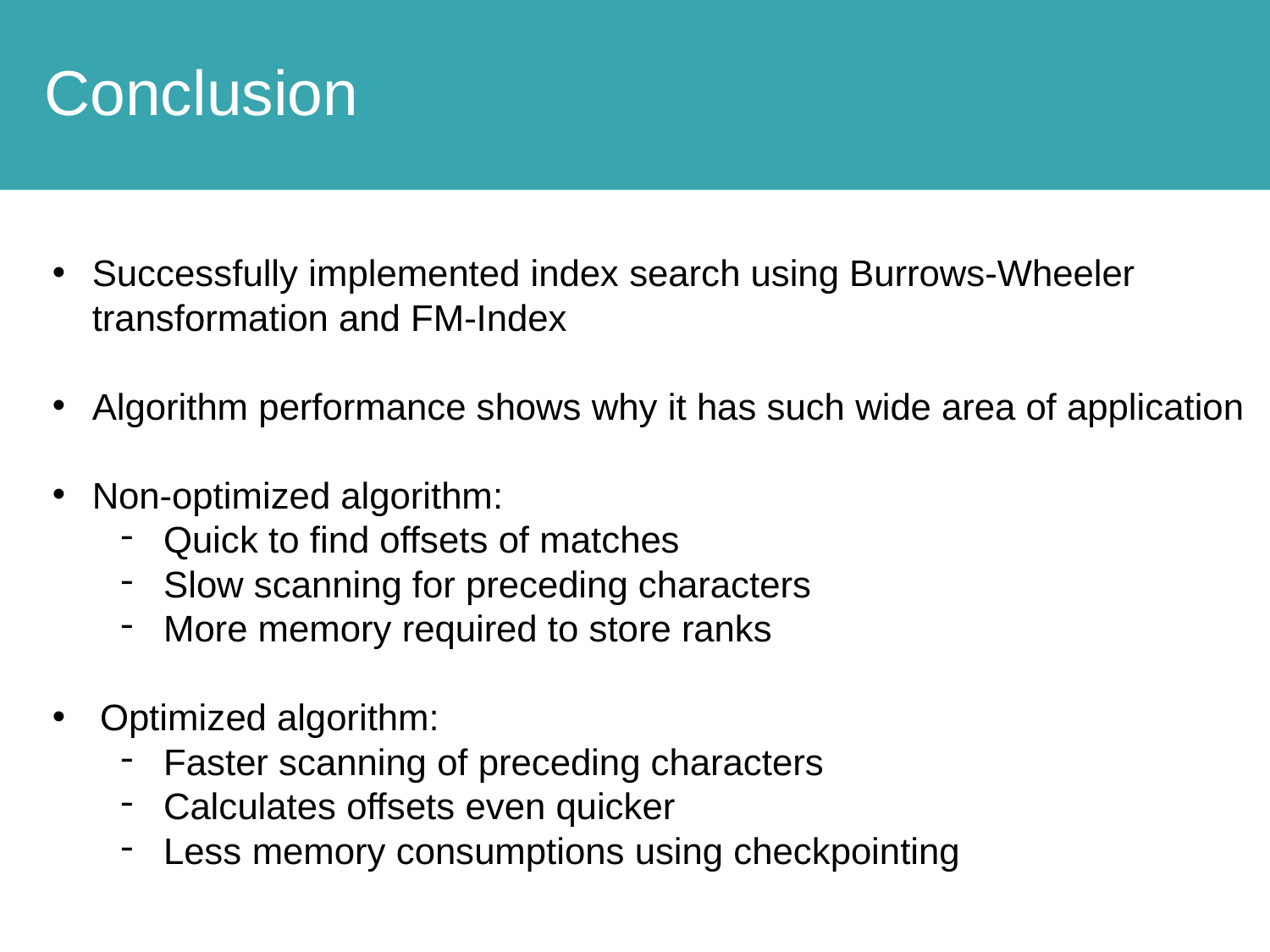

# Conclusion
Successfully implemented index search using Burrows-Wheeler transformation and FM-Index

Algorithm performance shows why it has such wide area of application

Non-optimized algorithm:
Quick to find offsets of matches
Slow scanning for preceding characters
More memory required to store ranks

Optimized algorithm:
Faster scanning of preceding characters
Calculates offsets even quicker
Less memory consumptions using checkpointing